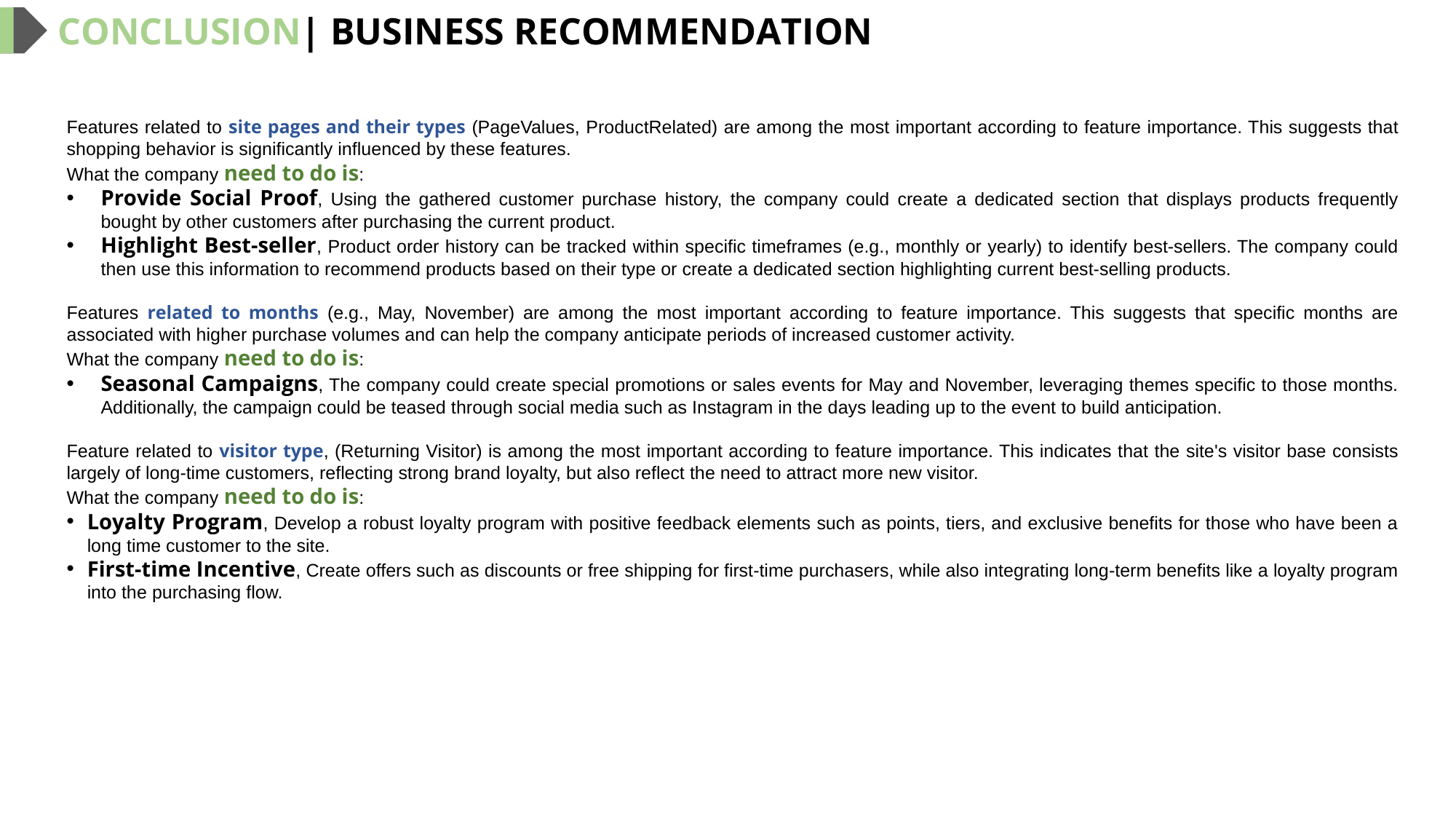

CONCLUSION| BUSINESS RECOMMENDATION

Features related to site pages and their types (PageValues, ProductRelated) are among the most important according to feature importance. This suggests that shopping behavior is significantly influenced by these features.
What the company need to do is:
Provide Social Proof, Using the gathered customer purchase history, the company could create a dedicated section that displays products frequently bought by other customers after purchasing the current product.
Highlight Best-seller, Product order history can be tracked within specific timeframes (e.g., monthly or yearly) to identify best-sellers. The company could then use this information to recommend products based on their type or create a dedicated section highlighting current best-selling products.

Features related to months (e.g., May, November) are among the most important according to feature importance. This suggests that specific months are associated with higher purchase volumes and can help the company anticipate periods of increased customer activity.
What the company need to do is:
Seasonal Campaigns, The company could create special promotions or sales events for May and November, leveraging themes specific to those months. Additionally, the campaign could be teased through social media such as Instagram in the days leading up to the event to build anticipation.

Feature related to visitor type, (Returning Visitor) is among the most important according to feature importance. This indicates that the site's visitor base consists largely of long-time customers, reflecting strong brand loyalty, but also reflect the need to attract more new visitor.
What the company need to do is:
Loyalty Program, Develop a robust loyalty program with positive feedback elements such as points, tiers, and exclusive benefits for those who have been a long time customer to the site.
First-time Incentive, Create offers such as discounts or free shipping for first-time purchasers, while also integrating long-term benefits like a loyalty program into the purchasing flow.